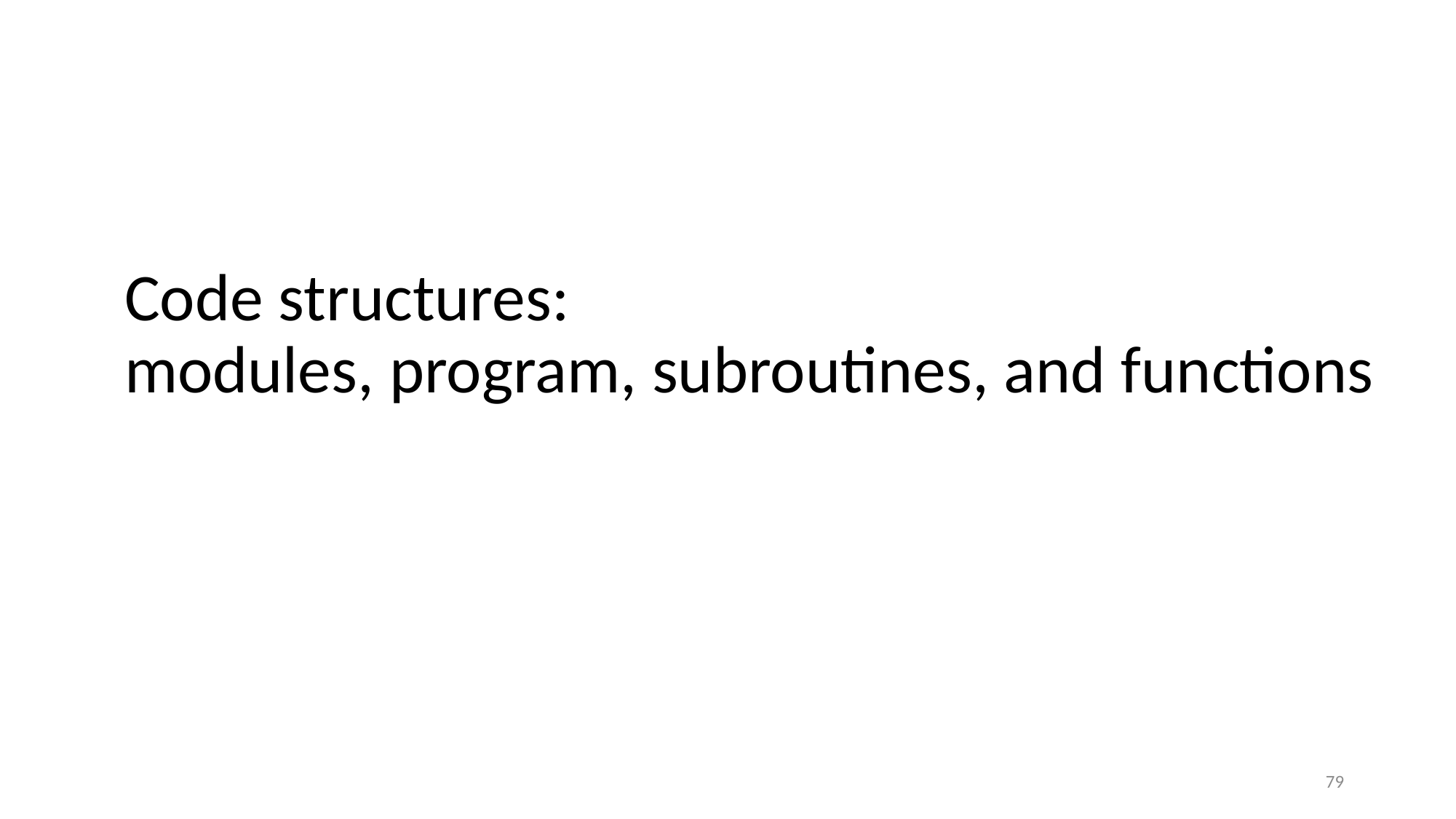

# Code structures: modules, program, subroutines, and functions
79